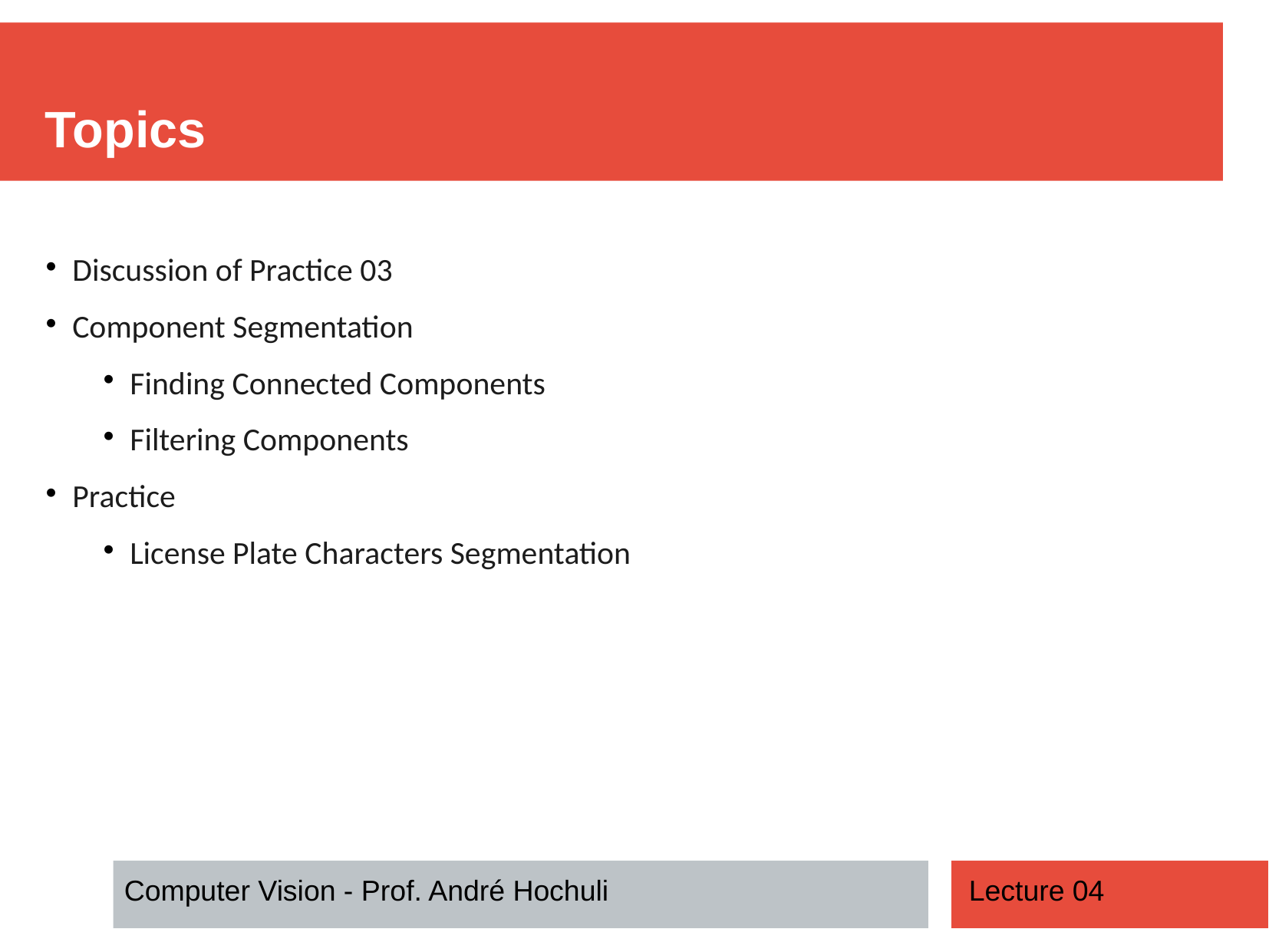

Topics
Discussion of Practice 03
Component Segmentation
Finding Connected Components
Filtering Components
Practice
License Plate Characters Segmentation
Computer Vision - Prof. André Hochuli
Lecture 04